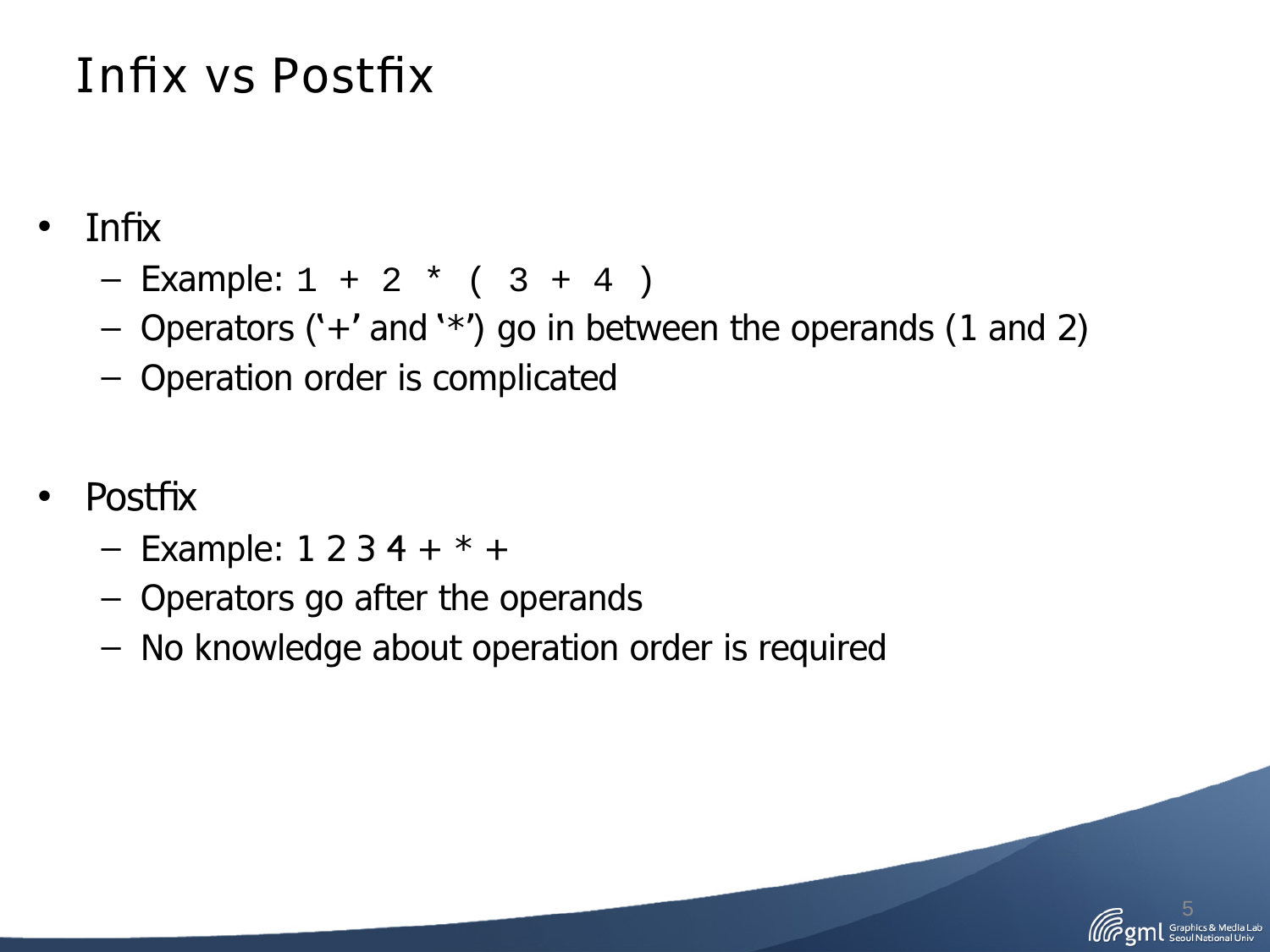

# Infix vs Postfix
Infix
Example: 1 + 2 * ( 3 + 4 )
Operators (‘+’ and ‘*’) go in between the operands (1 and 2)
Operation order is complicated

Postfix
Example: 1 2 3 4 + * +
Operators go after the operands
No knowledge about operation order is required
5